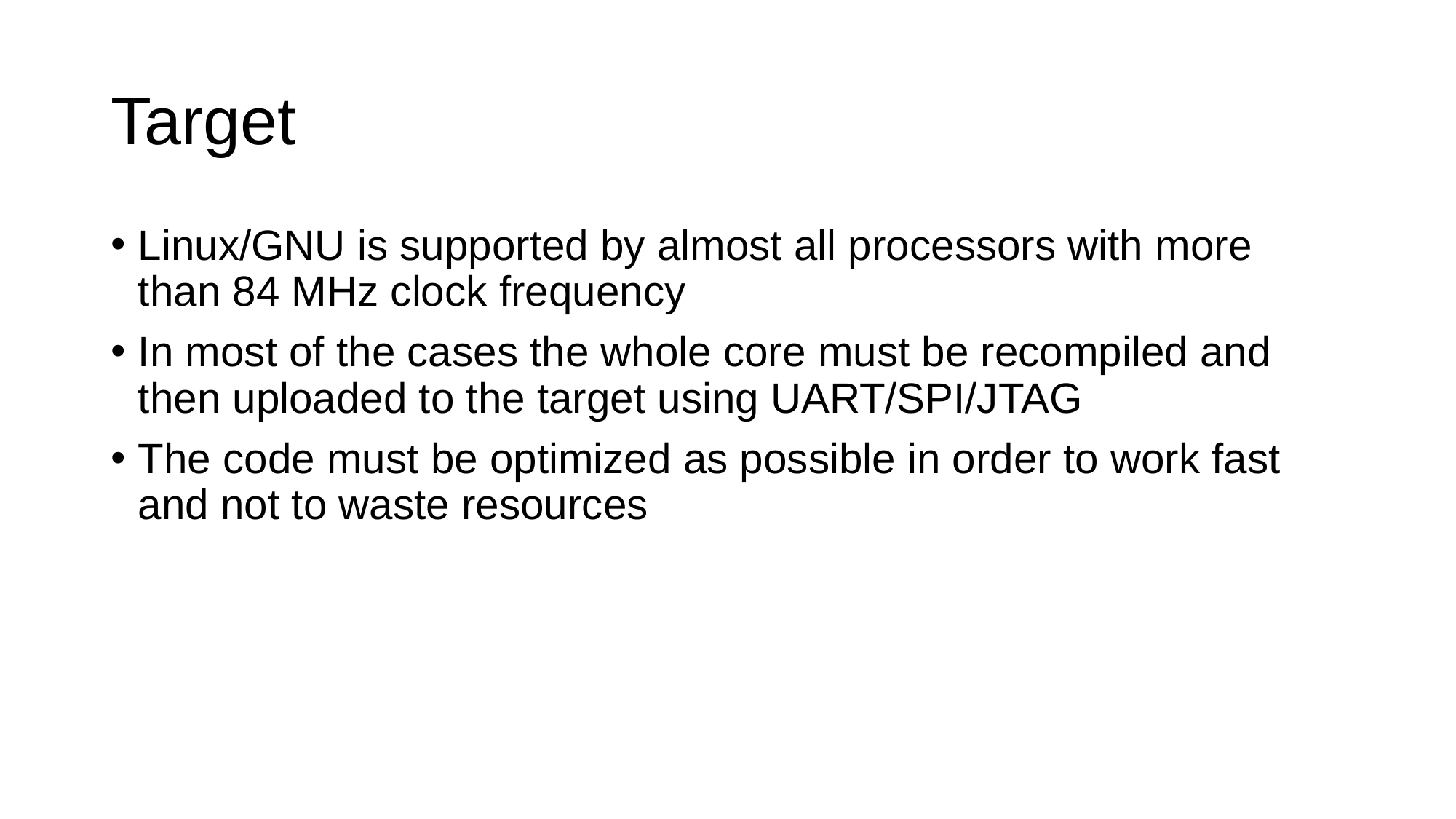

# Target
Linux/GNU is supported by almost all processors with more than 84 MHz clock frequency
In most of the cases the whole core must be recompiled and then uploaded to the target using UART/SPI/JTAG
The code must be optimized as possible in order to work fast and not to waste resources